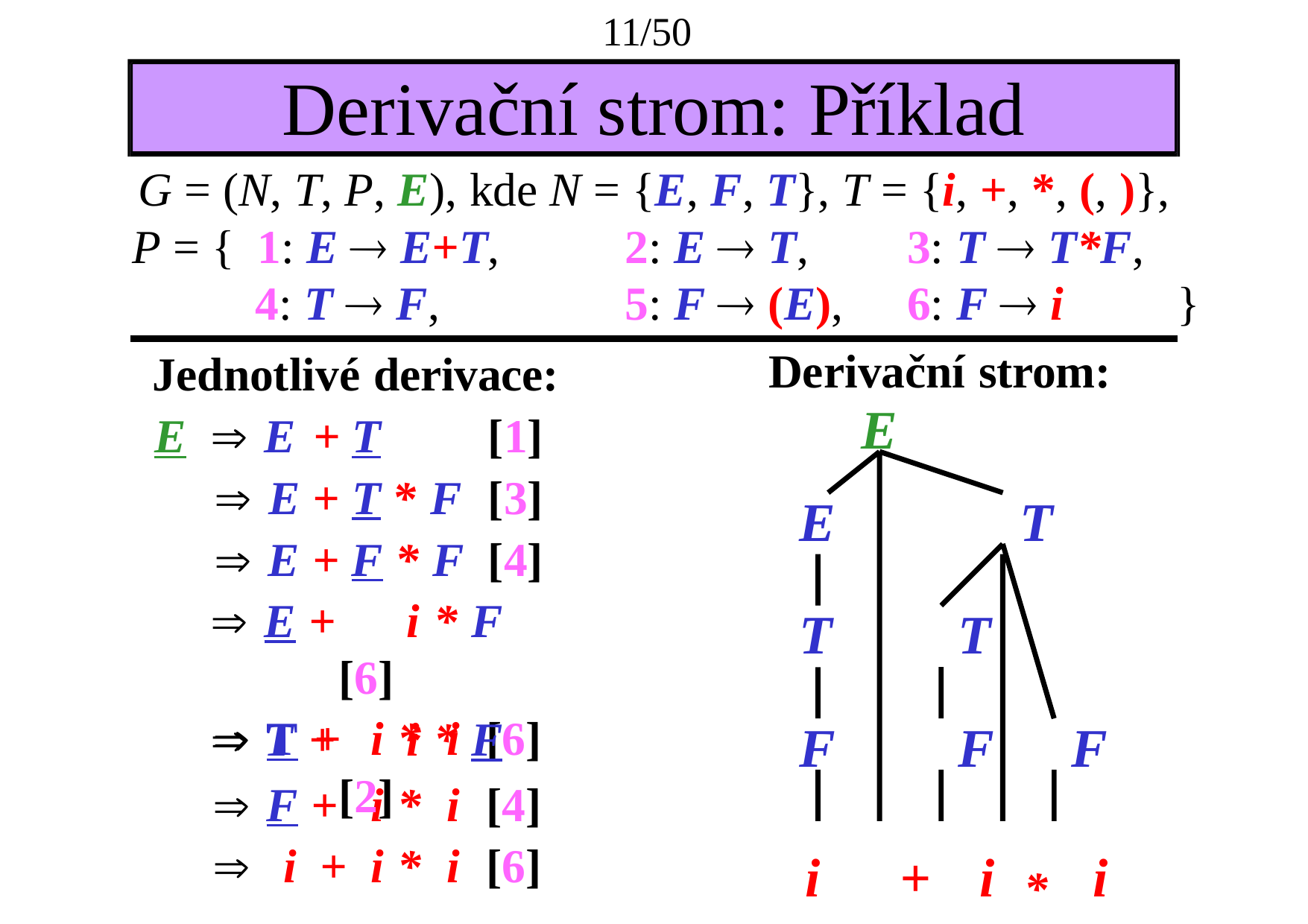

11/50
# Derivační strom: Příklad
G = (N, T, P, E), kde N = {E, F, T}, T = {i, +, *, (, )},
| P = { 1: E → E+T, | 2: E → T, | 3: T → T\*F, |  |
| --- | --- | --- | --- |
| 4: T → F, | 5: F → (E), | 6: F → i | } |
Jednotlivé derivace:
E	⇒ E + T	[1]
⇒ E + T * F	[3]
⇒ E + F * F	[4]
⇒ E +	i * F	[6]
⇒ T +	i * F	[2]
Derivační strom:
E
E	T
T	T
F	F	F
i	+	i	*	i

| ⇒ T + |  |  | i \* | i | [6] |
| --- | --- | --- | --- | --- | --- |
| ⇒ F + |  |  | i \* | i | [4] |
| ⇒ | i | + | i \* | i | [6] |